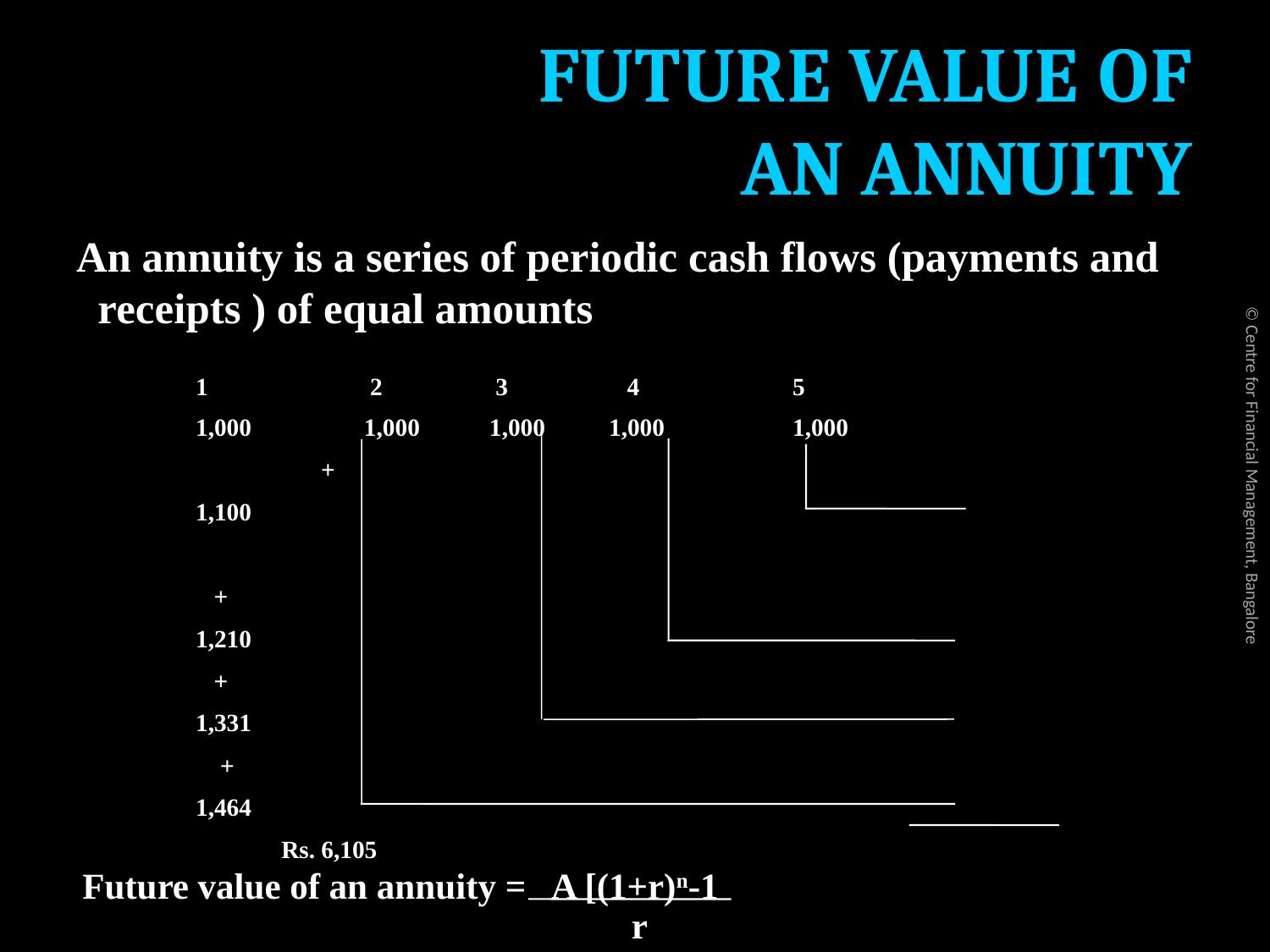

# FUTURE VALUE OF AN ANNUITY
An annuity is a series of periodic cash flows (payments and      receipts ) of equal amounts

     		1	         2	          3	            4		5
		1,000	        1,000	         1,000	         1,000		1,000
					  		 +
							1,100

							   +
							1,210
							   +
 							1,331
							    +
							1,464
						              Rs. 6,105
 Future value of an annuity =   A [(1+r)n-1
                                                             r